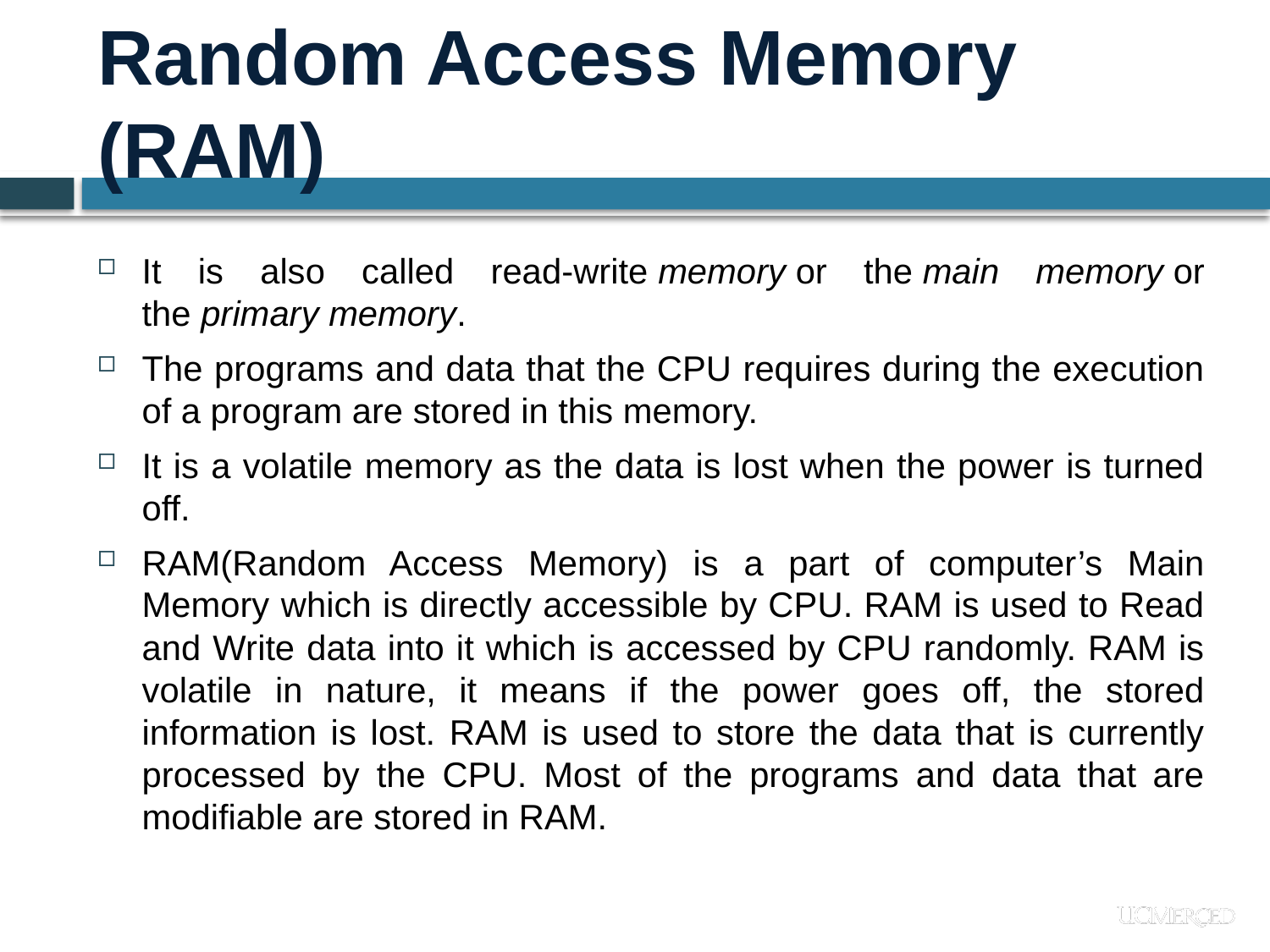

# Random Access Memory (RAM)
It is also called read-write memory or the main memory or the primary memory.
The programs and data that the CPU requires during the execution of a program are stored in this memory.
It is a volatile memory as the data is lost when the power is turned off.
RAM(Random Access Memory) is a part of computer’s Main Memory which is directly accessible by CPU. RAM is used to Read and Write data into it which is accessed by CPU randomly. RAM is volatile in nature, it means if the power goes off, the stored information is lost. RAM is used to store the data that is currently processed by the CPU. Most of the programs and data that are modifiable are stored in RAM.